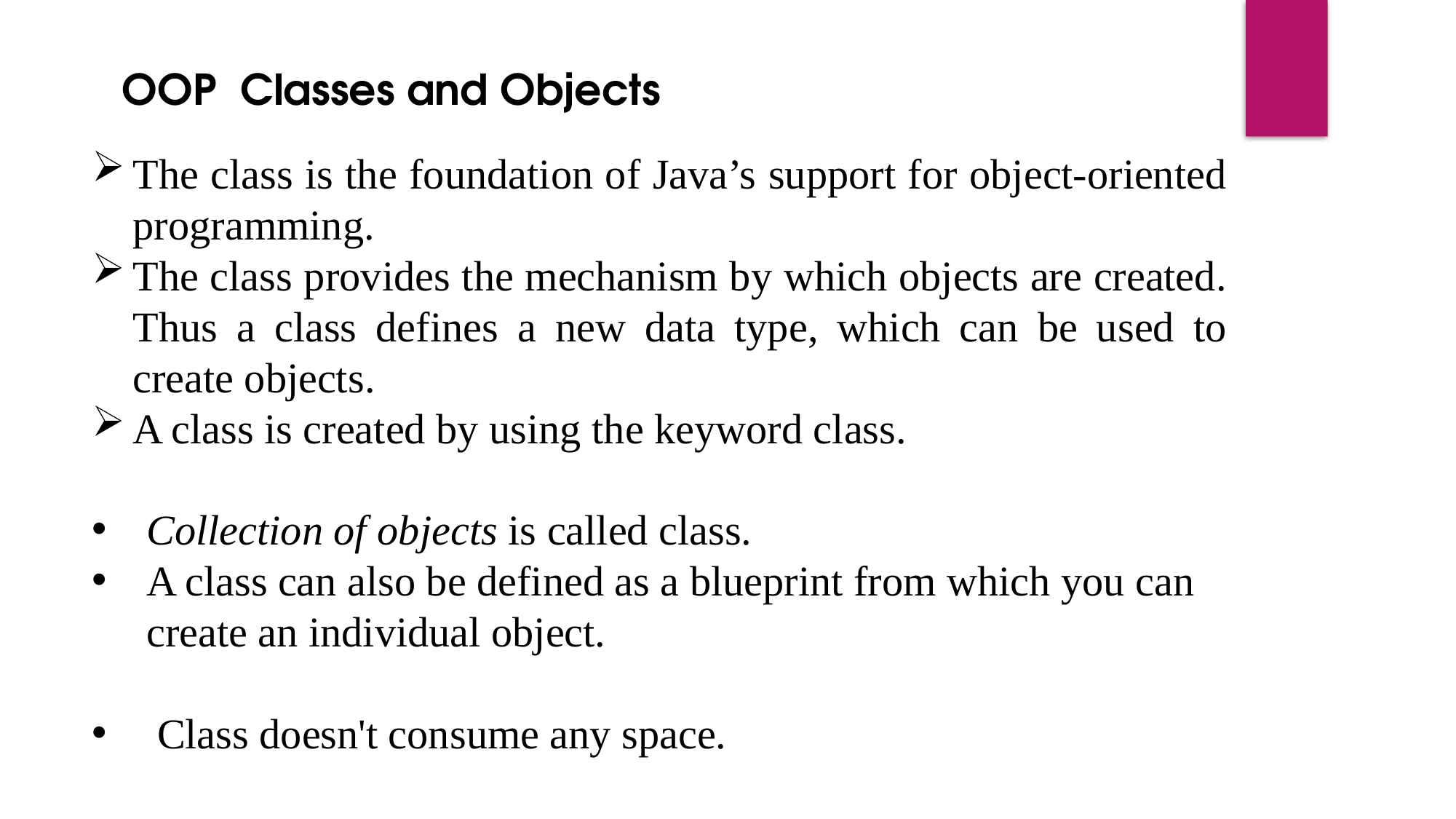

OOP  Classes and Objects
The class is the foundation of Java’s support for object-oriented programming.
The class provides the mechanism by which objects are created. Thus a class defines a new data type, which can be used to create objects.
A class is created by using the keyword class.

Collection of objects is called class.
A class can also be defined as a blueprint from which you can create an individual object.

 Class doesn't consume any space.